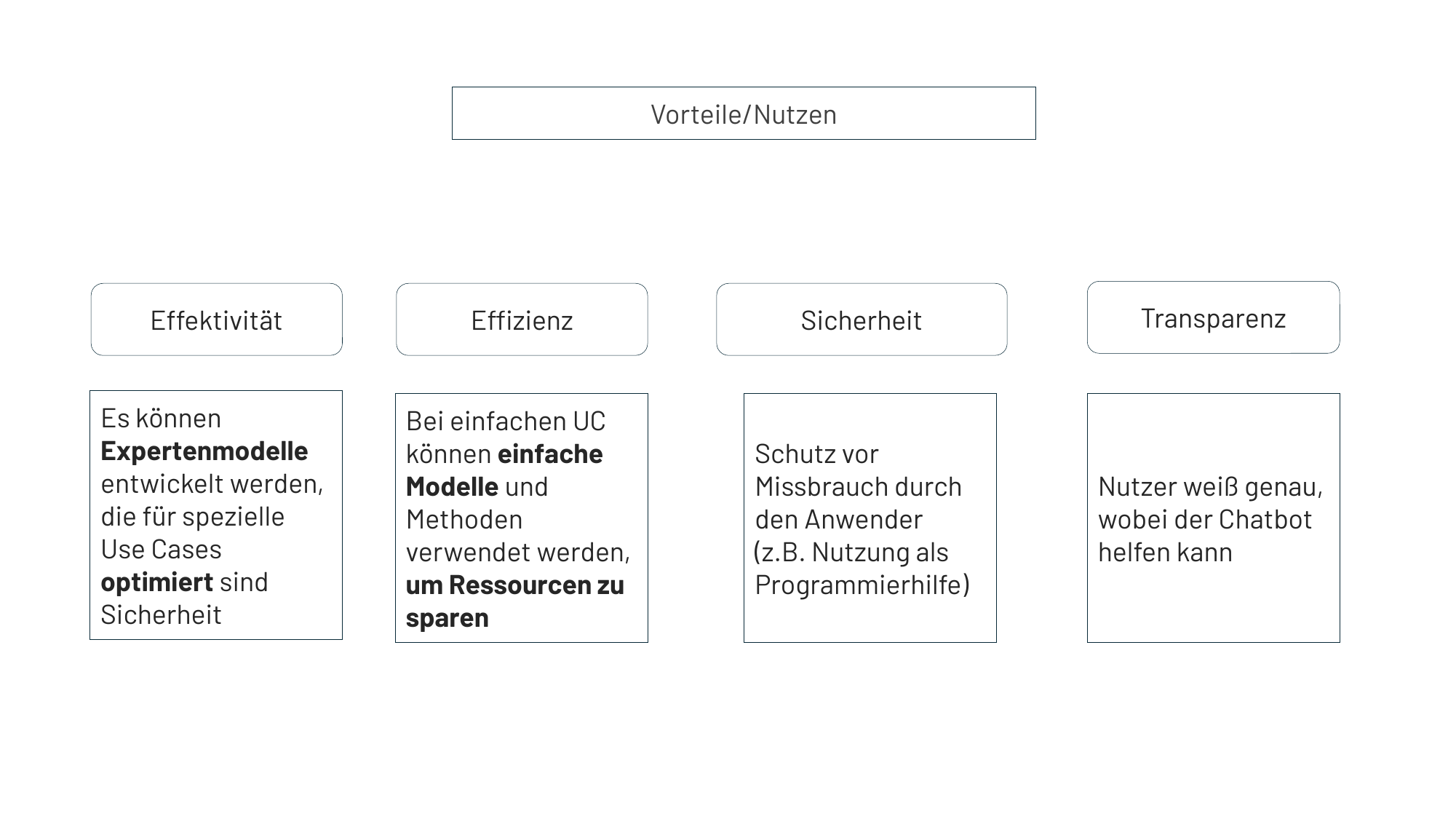

Vorteile/Nutzen
Transparenz
Effektivität
Effizienz
Sicherheit
Es können Expertenmodelle entwickelt werden, die für spezielle Use Cases optimiert sind
Sicherheit
Bei einfachen UC können einfache Modelle und Methoden verwendet werden, um Ressourcen zu sparen
Schutz vor Missbrauch durch den Anwender
(z.B. Nutzung als Programmierhilfe)
Nutzer weiß genau, wobei der Chatbot helfen kann